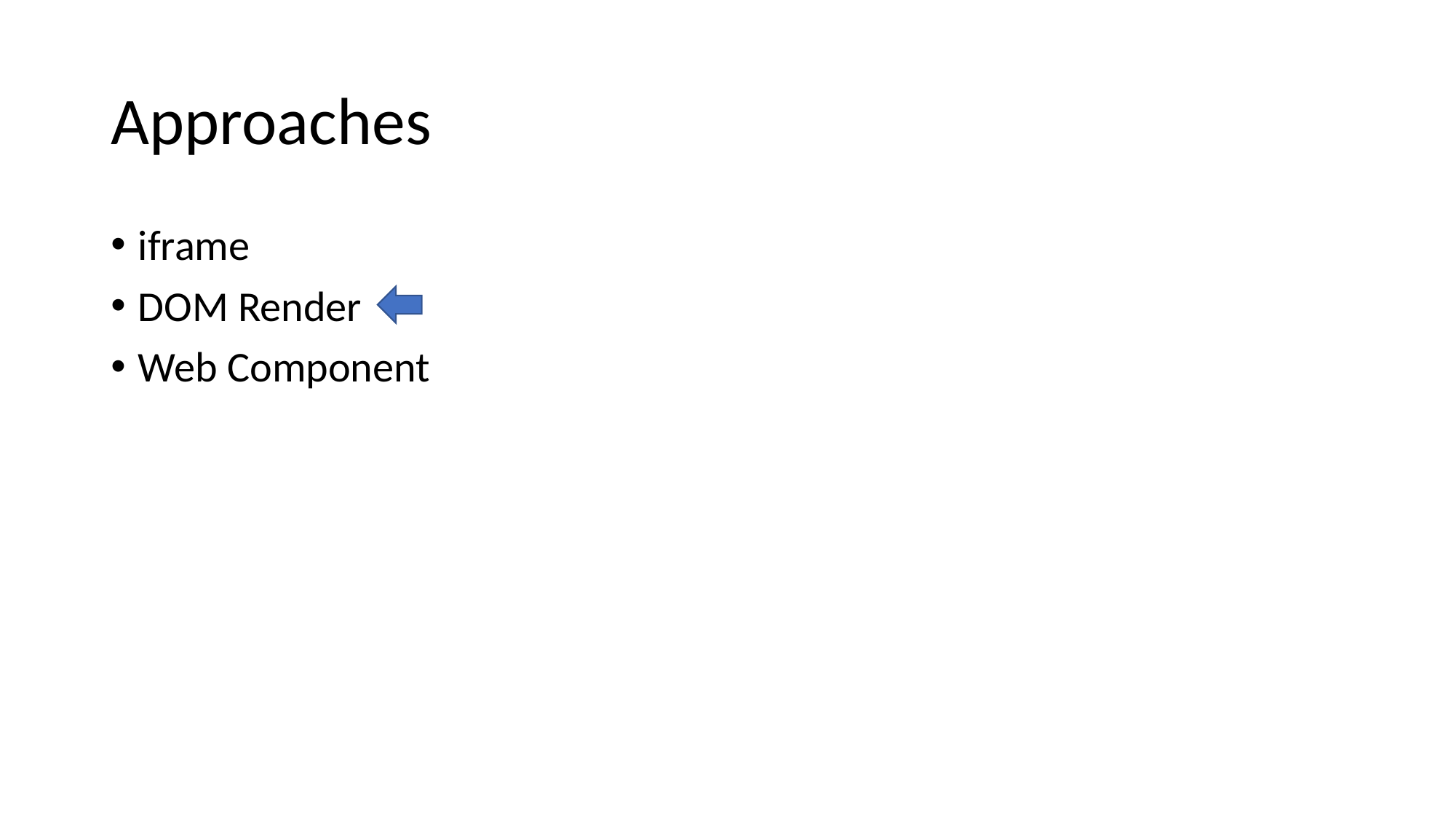

# Approaches
iframe
DOM Render
Web Component